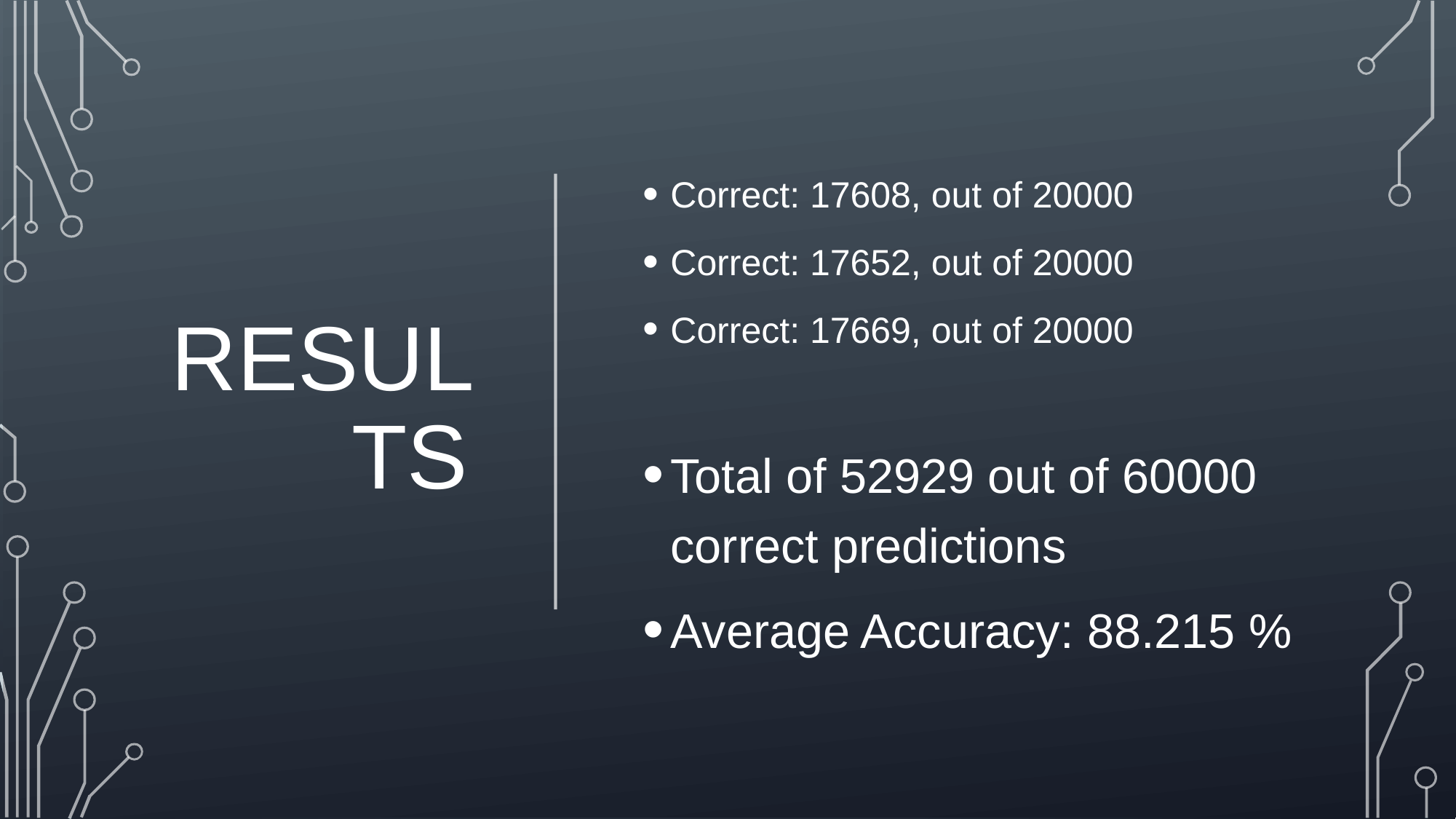

# Results
Correct: 17608, out of 20000
Correct: 17652, out of 20000
Correct: 17669, out of 20000

Total of 52929 out of 60000 correct predictions
Average Accuracy: 88.215 %